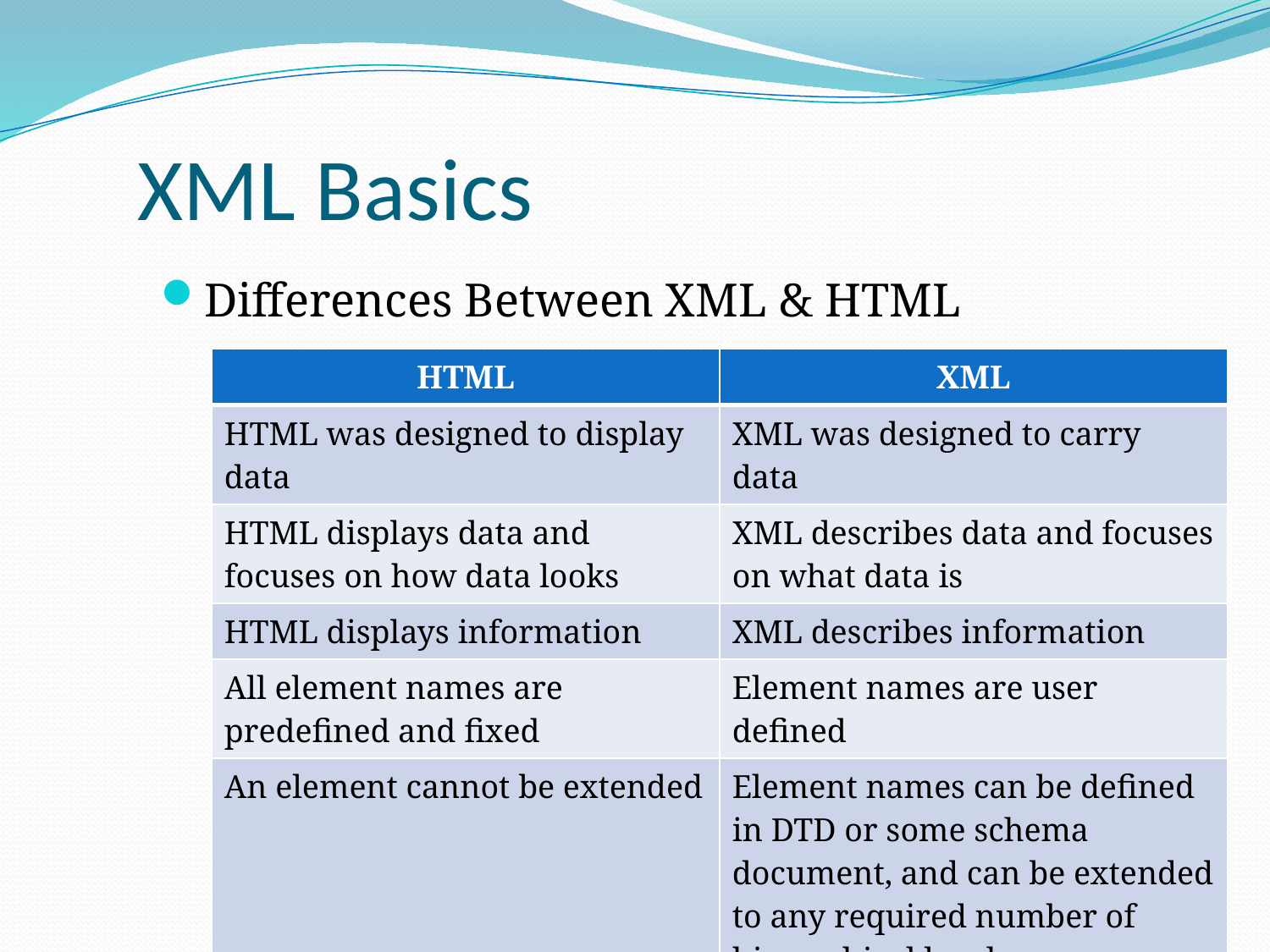

XML Basics
Differences Between XML & HTML
| HTML | XML |
| --- | --- |
| HTML was designed to display data | XML was designed to carry data |
| HTML displays data and focuses on how data looks | XML describes data and focuses on what data is |
| HTML displays information | XML describes information |
| All element names are predefined and fixed | Element names are user defined |
| An element cannot be extended | Element names can be defined in DTD or some schema document, and can be extended to any required number of hierarchical levels |